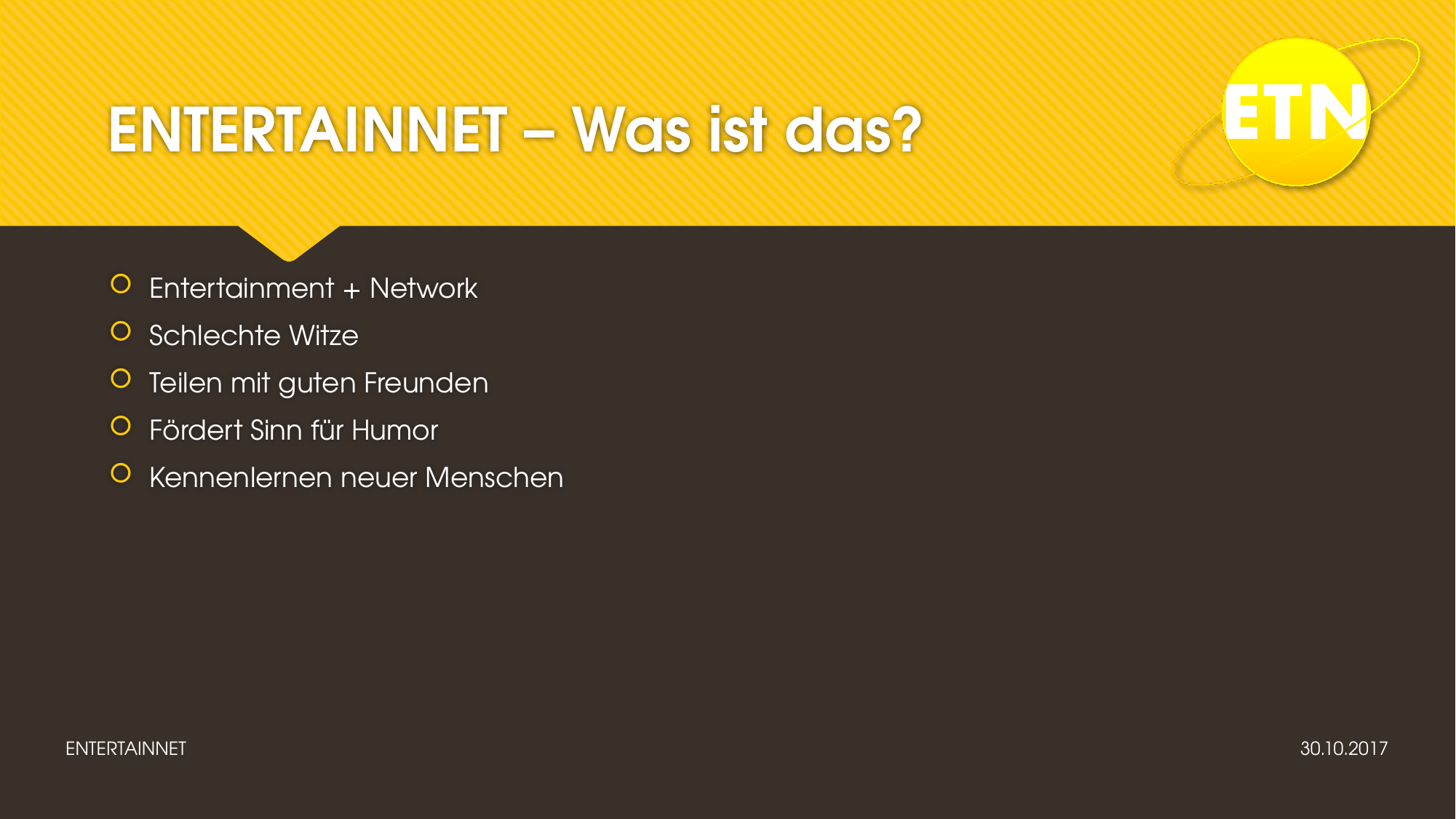

# ENTERTAINNET – Was ist das?
Entertainment + Network
Schlechte Witze
Teilen mit guten Freunden
Fördert Sinn für Humor
Kennenlernen neuer Menschen